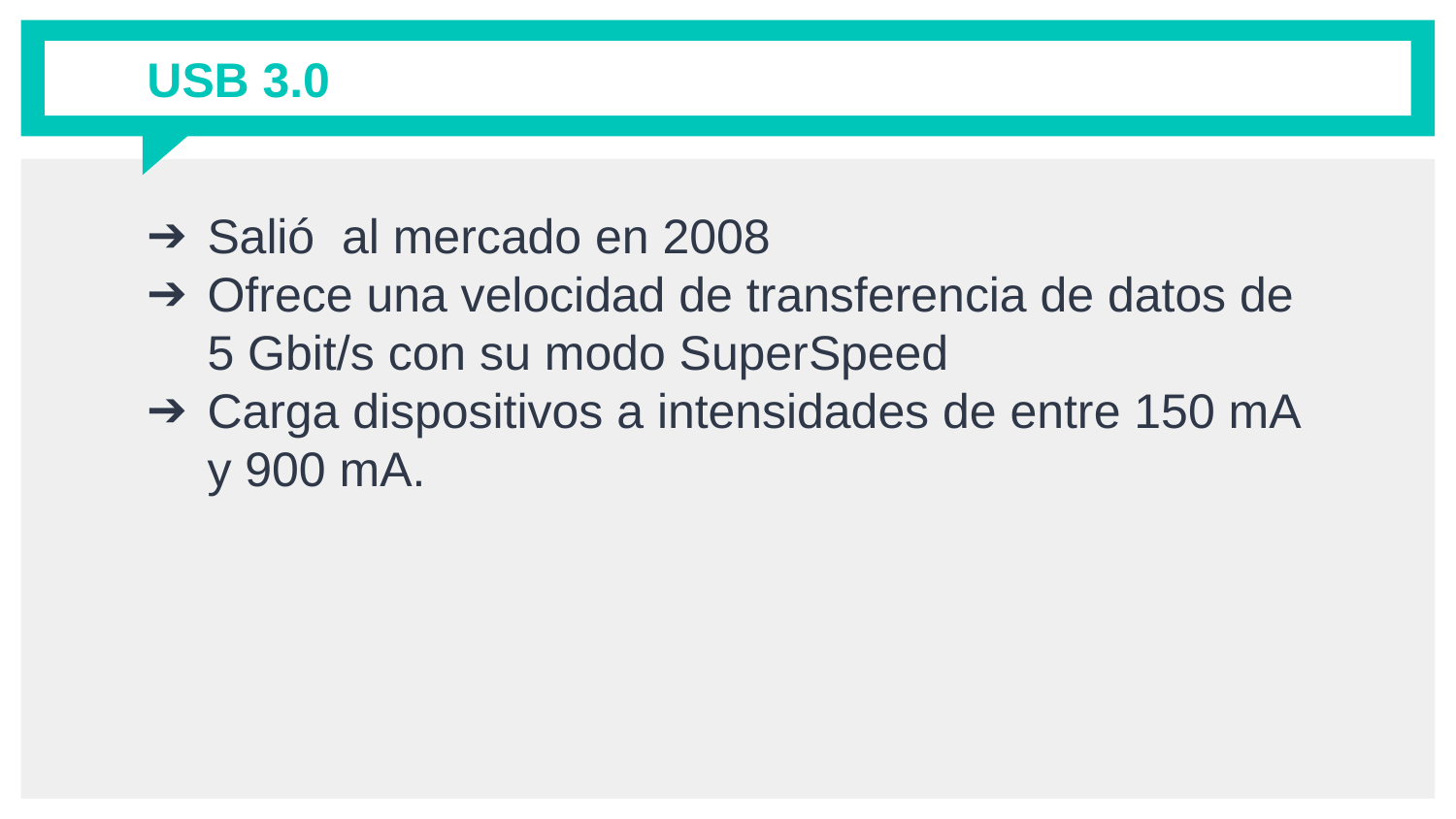

# USB 3.0
Salió  al mercado en 2008
Ofrece una velocidad de transferencia de datos de 5 Gbit/s con su modo SuperSpeed
Carga dispositivos a intensidades de entre 150 mA y 900 mA.